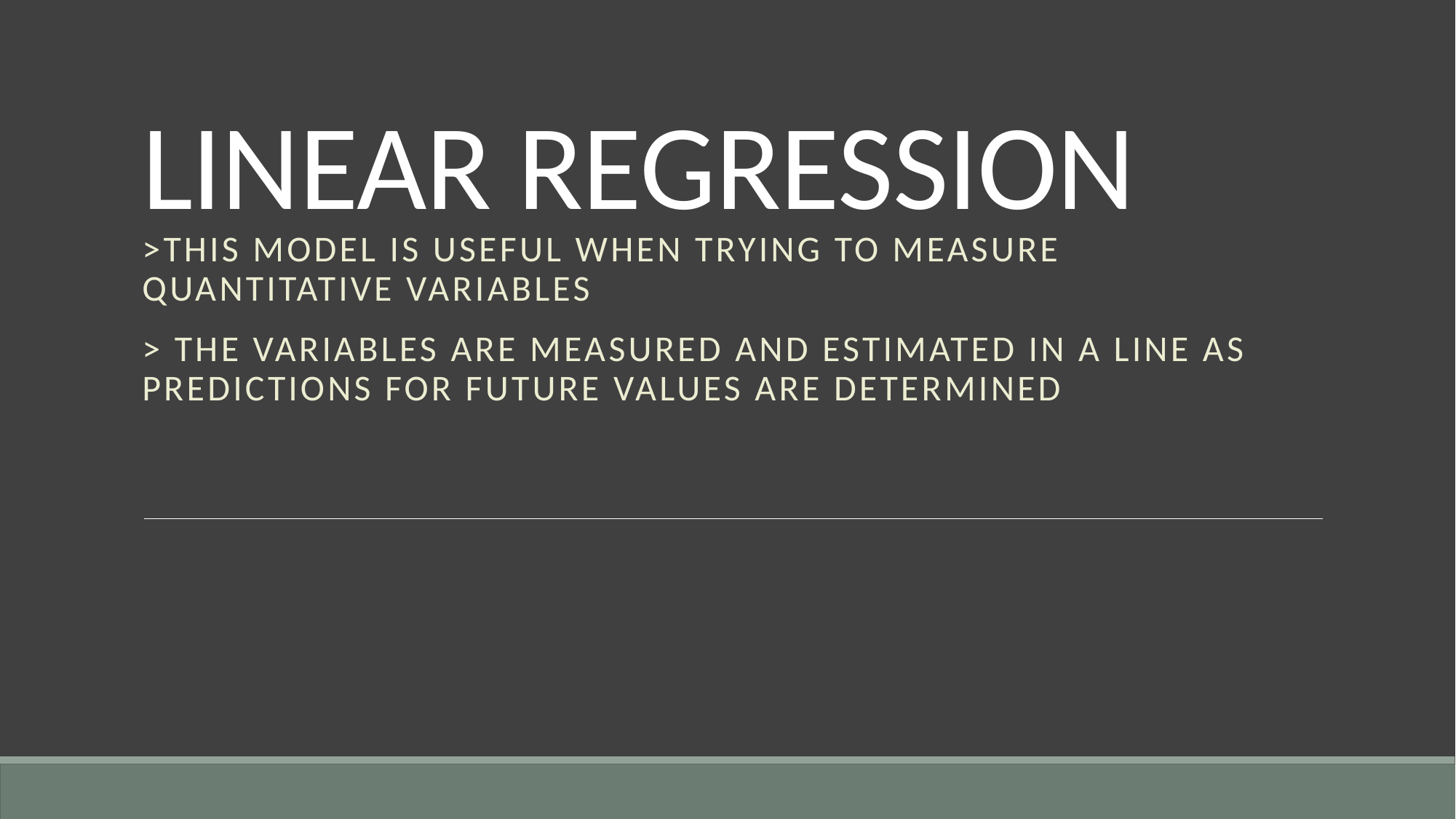

# LINEAR REGRESSION
>this MODEL IS USEFUL WHEN TRYING to measure quantitative variables
> The variables are measured and estimated in a line as predictions for future values are determined